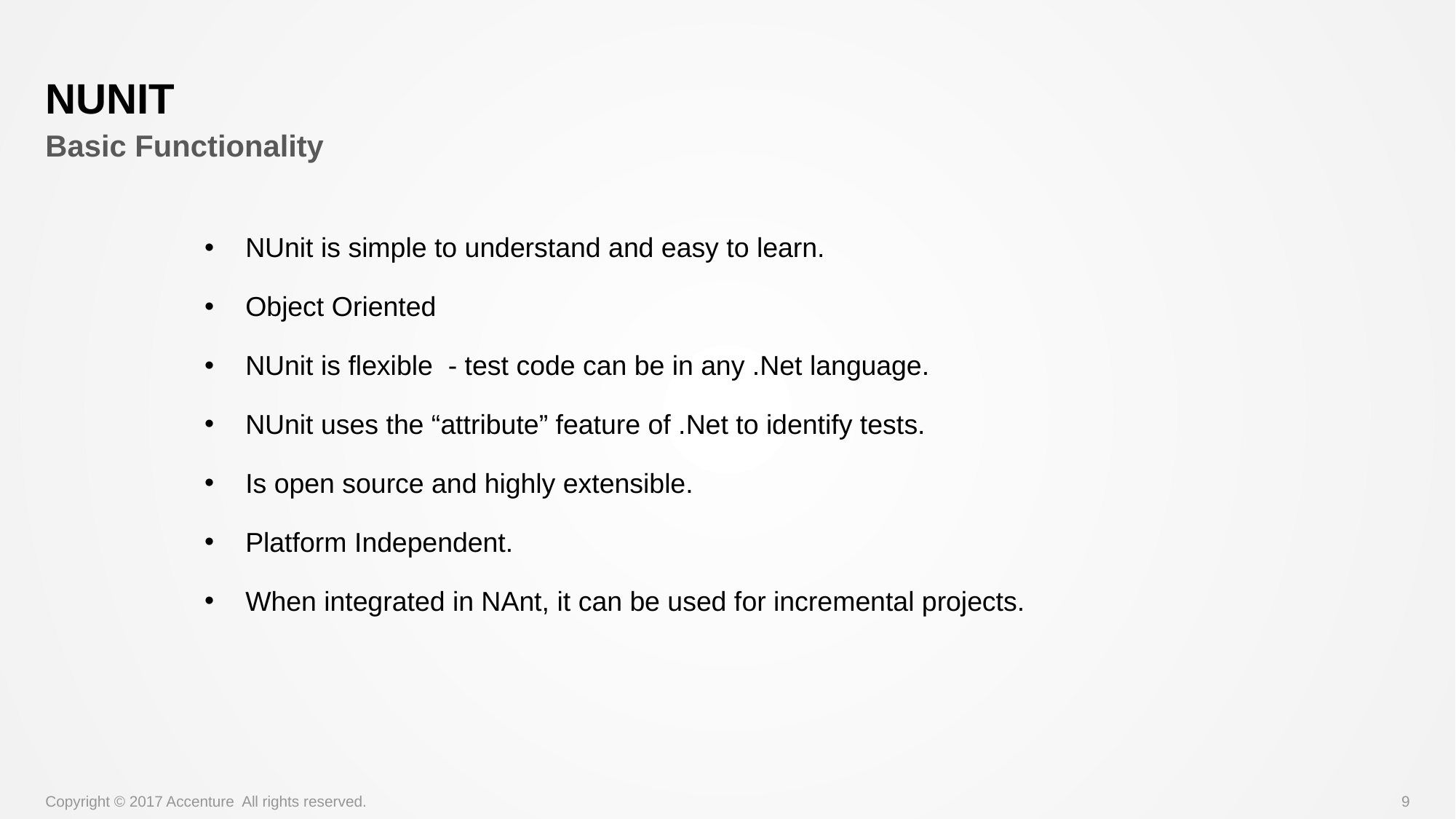

# NUNIT
Basic Functionality

NUnit is simple to understand and easy to learn.

Object Oriented

NUnit is flexible  - test code can be in any .Net language.

NUnit uses the “attribute” feature of .Net to identify tests.

Is open source and highly extensible.

Platform Independent.

When integrated in NAnt, it can be used for incremental projects.

Copyright © 2017 Accenture  All rights reserved.
9